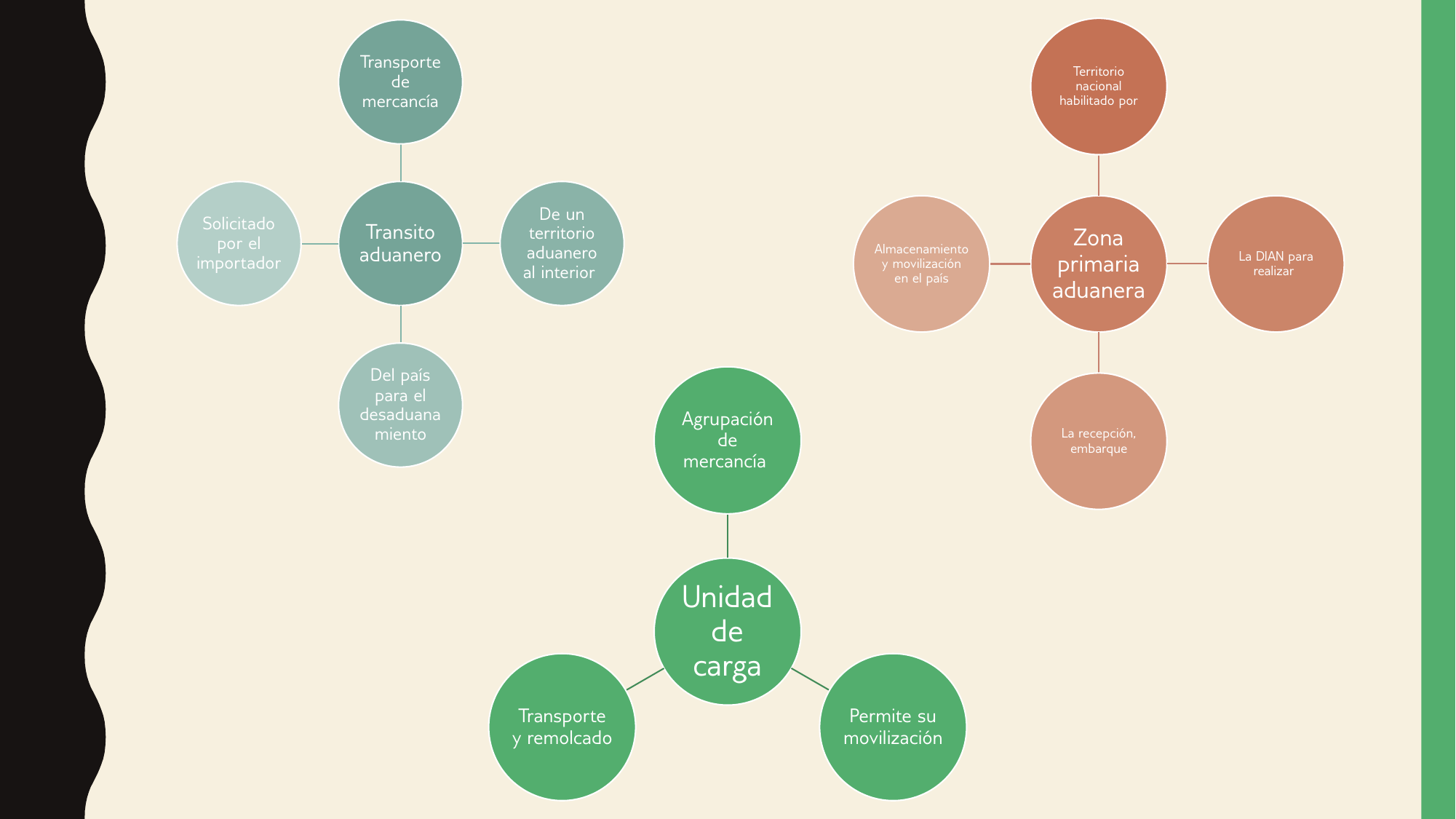

Zona primaria aduanera

Territorio nacional habilitado por

La DIAN para realizar

La recepción, embarque

Almacenamiento y movilización en el país
Transito aduanero

Transporte de mercancía

De un territorio aduanero al interior

Del país para el desaduana miento

Solicitado por el importador
Unidad de carga

Agrupación de mercancía

Permite su movilización

Transporte y remolcado